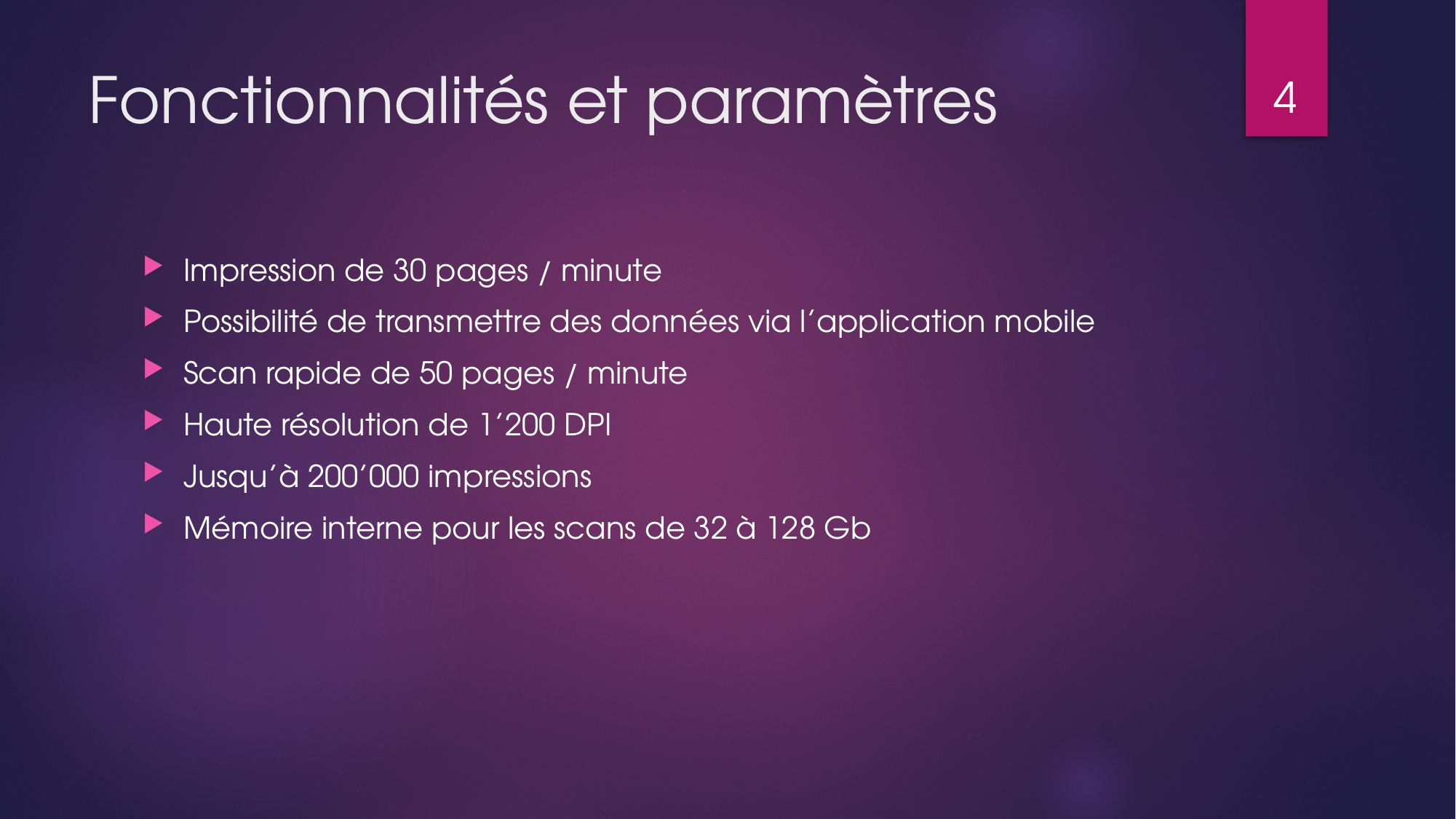

4
# Fonctionnalités et paramètres
Impression de 30 pages / minute
Possibilité de transmettre des données via l’application mobile
Scan rapide de 50 pages / minute
Haute résolution de 1’200 DPI
Jusqu’à 200’000 impressions
Mémoire interne pour les scans de 32 à 128 Gb